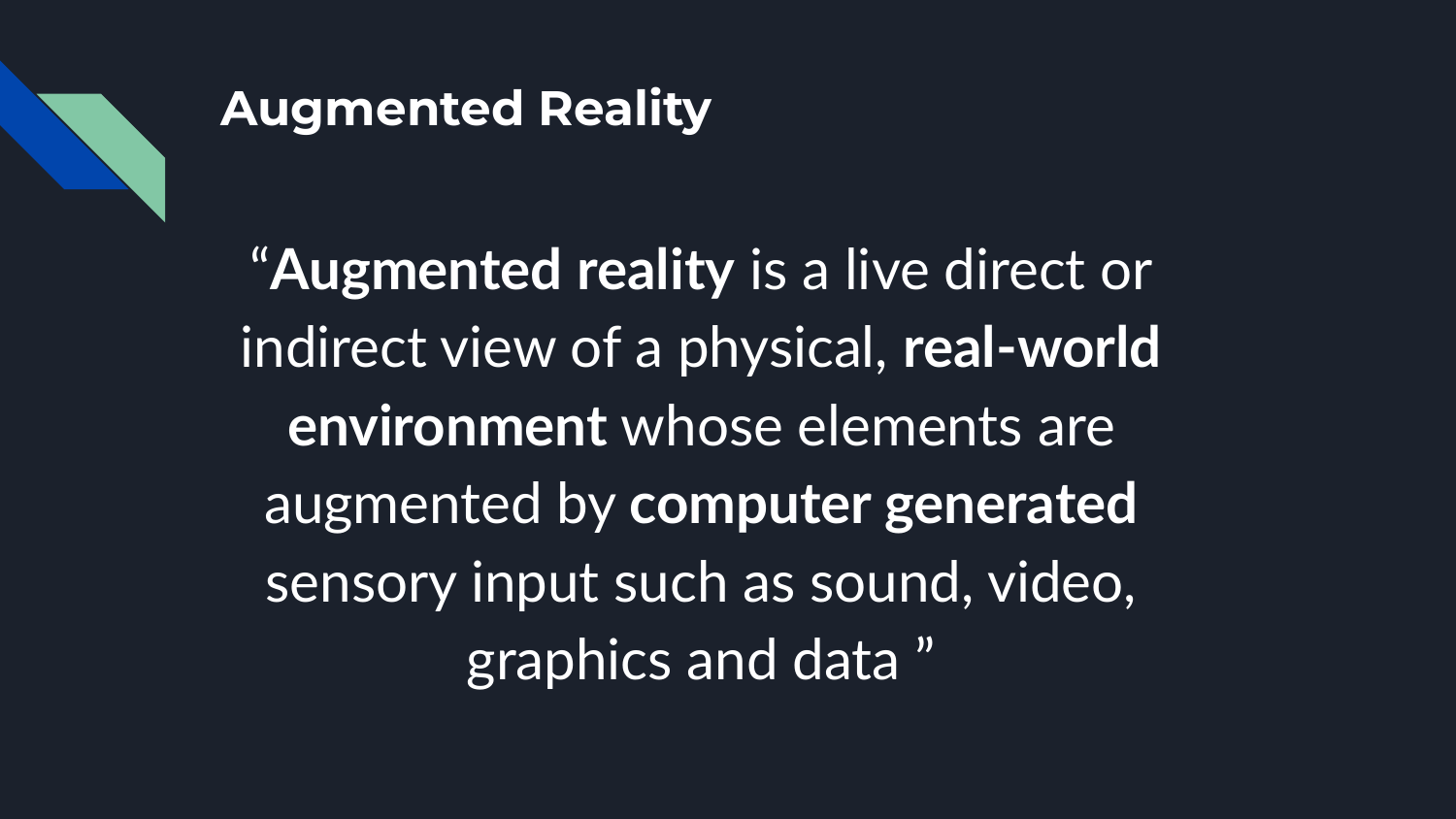

# Augmented Reality
“Augmented reality is a live direct or indirect view of a physical, real-world environment whose elements are augmented by computer generated sensory input such as sound, video, graphics and data ”